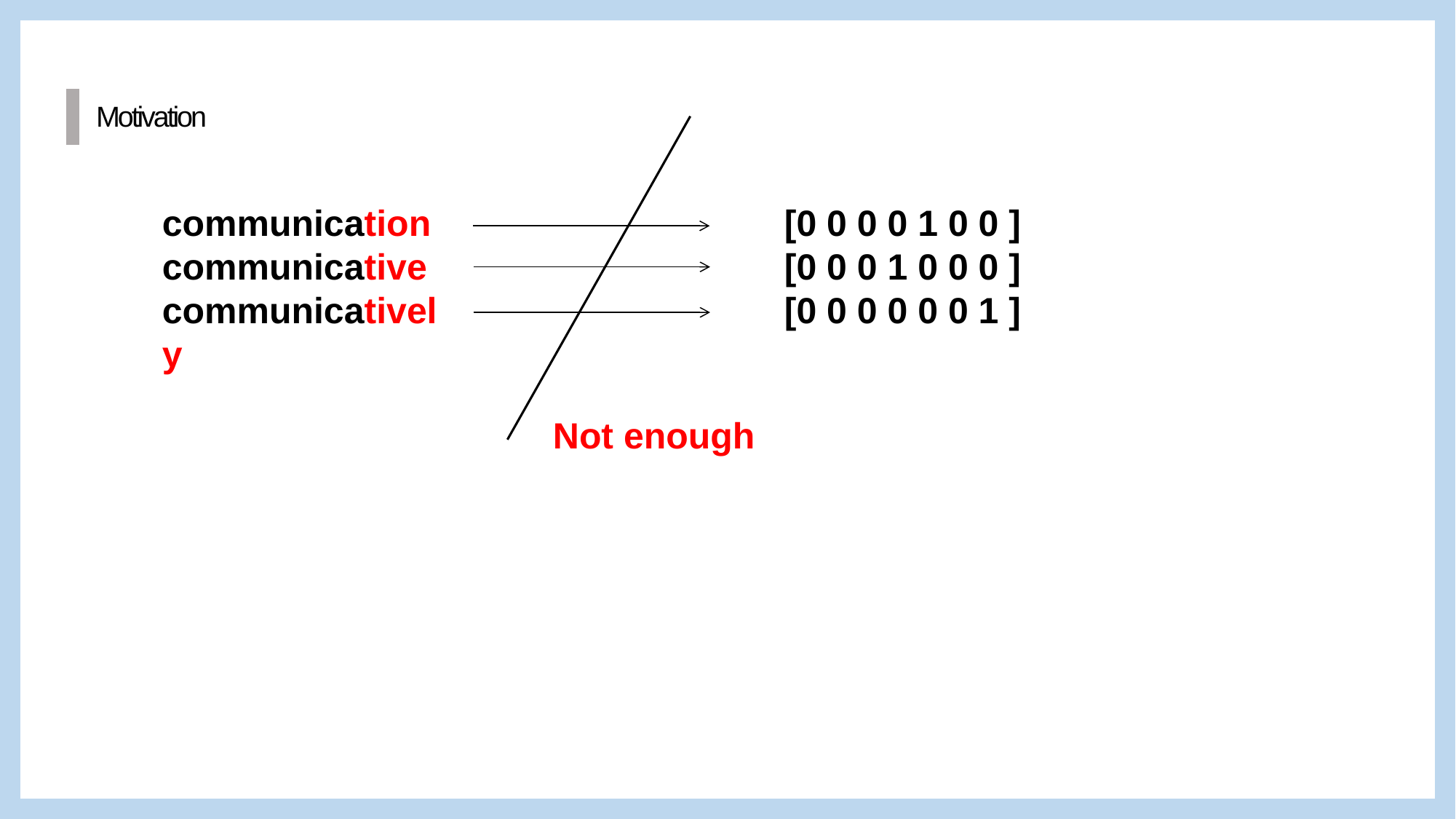

Motivation
[0 0 0 0 1 0 0 ]
[0 0 0 1 0 0 0 ]
[0 0 0 0 0 0 1 ]
communication
communicative
communicatively
Not enough